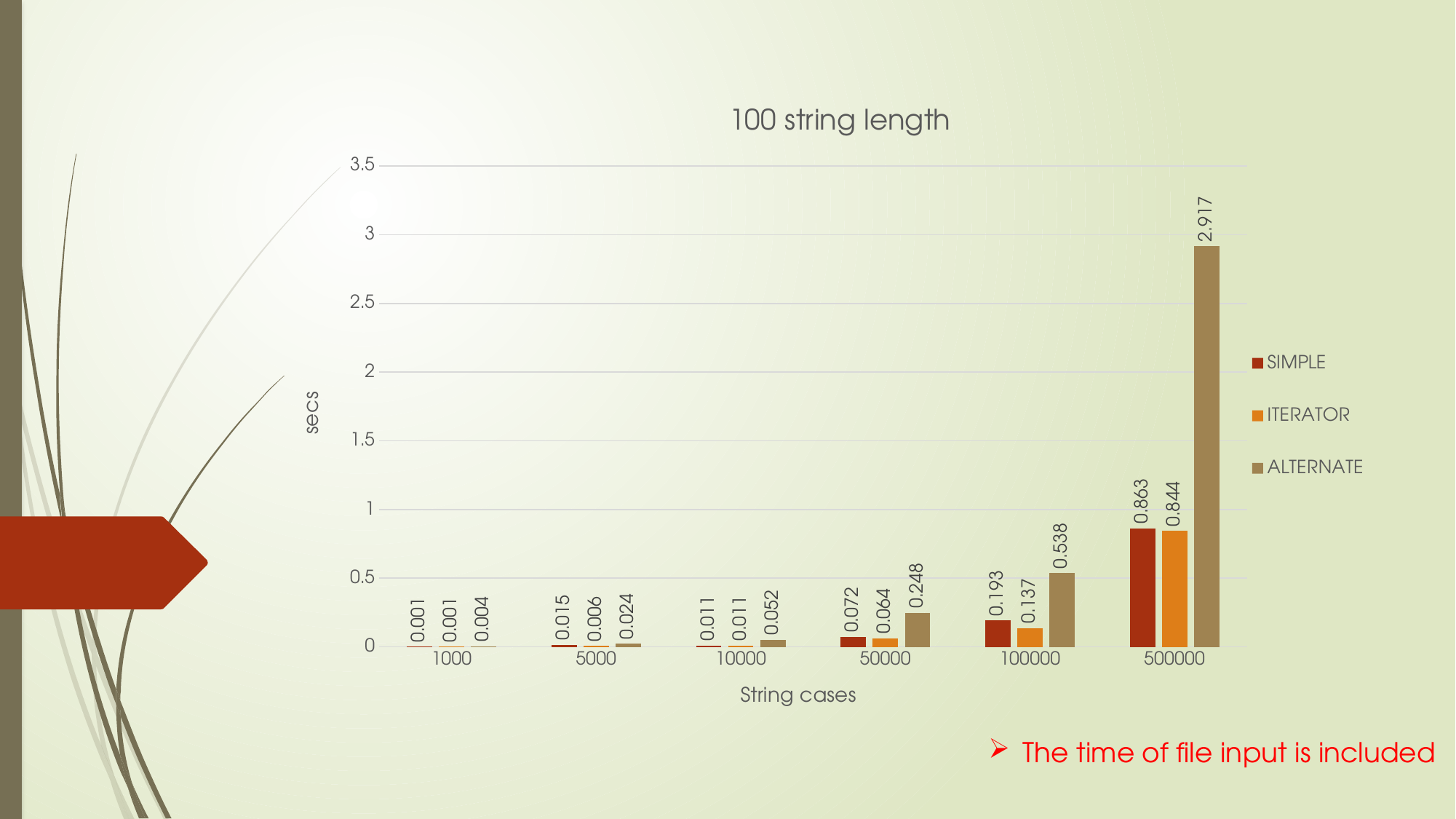

### Chart: 100 string length

| Category | SIMPLE | ITERATOR | ALTERNATE |
|---|---|---|---|
| 1000 | 0.001 | 0.001 | 0.004 |
| 5000 | 0.015 | 0.006 | 0.024 |
| 10000 | 0.011 | 0.011 | 0.052 |
| 50000 | 0.072 | 0.064 | 0.248 |
| 100000 | 0.193 | 0.137 | 0.538 |
| 500000 | 0.863 | 0.844 | 2.917 |
The time of file input is included